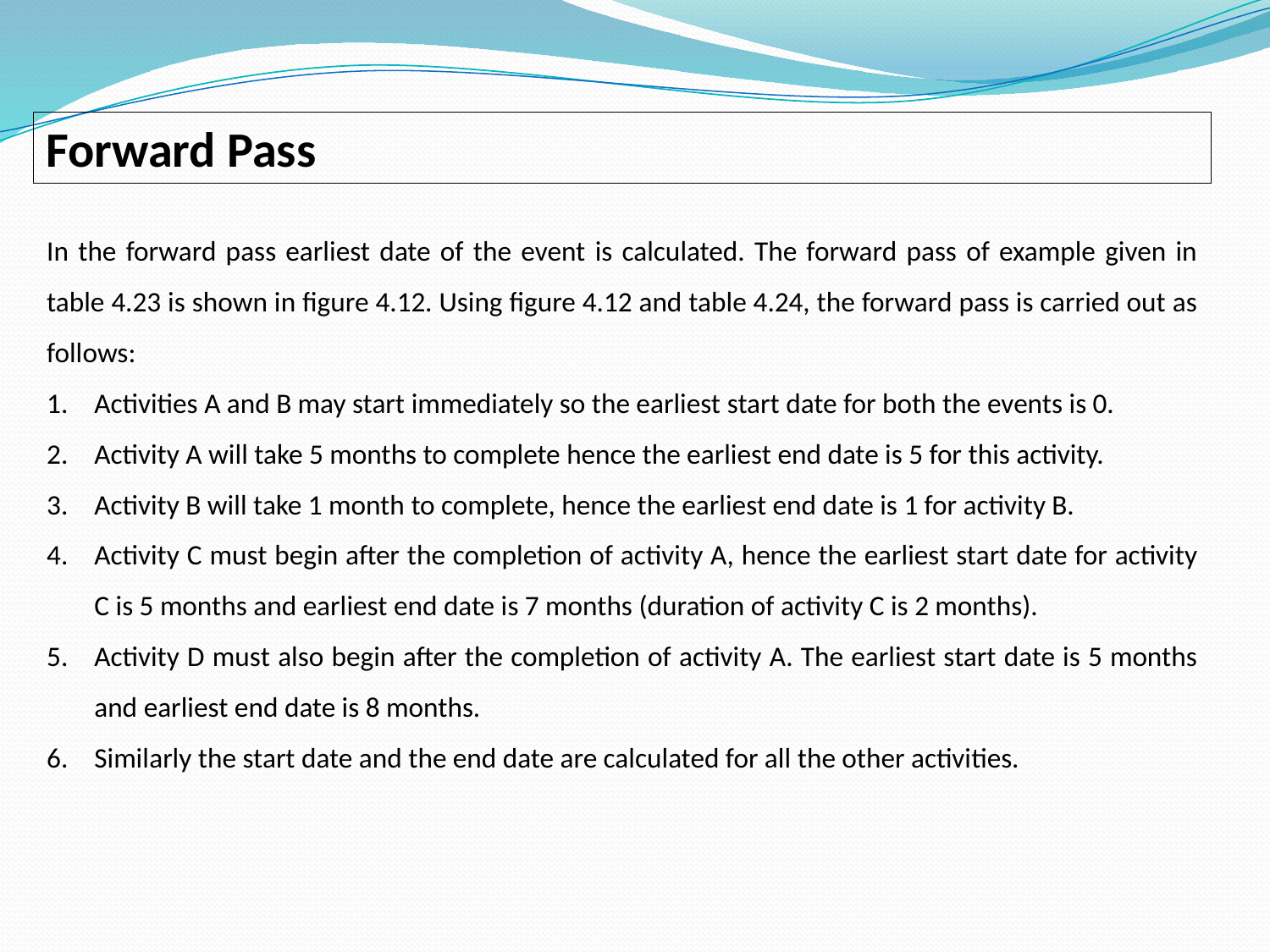

Forward Pass
In the forward pass earliest date of the event is calculated. The forward pass of example given in table 4.23 is shown in figure 4.12. Using figure 4.12 and table 4.24, the forward pass is carried out as follows:
Activities A and B may start immediately so the earliest start date for both the events is 0.
Activity A will take 5 months to complete hence the earliest end date is 5 for this activity.
Activity B will take 1 month to complete, hence the earliest end date is 1 for activity B.
Activity C must begin after the completion of activity A, hence the earliest start date for activity C is 5 months and earliest end date is 7 months (duration of activity C is 2 months).
Activity D must also begin after the completion of activity A. The earliest start date is 5 months and earliest end date is 8 months.
Similarly the start date and the end date are calculated for all the other activities.